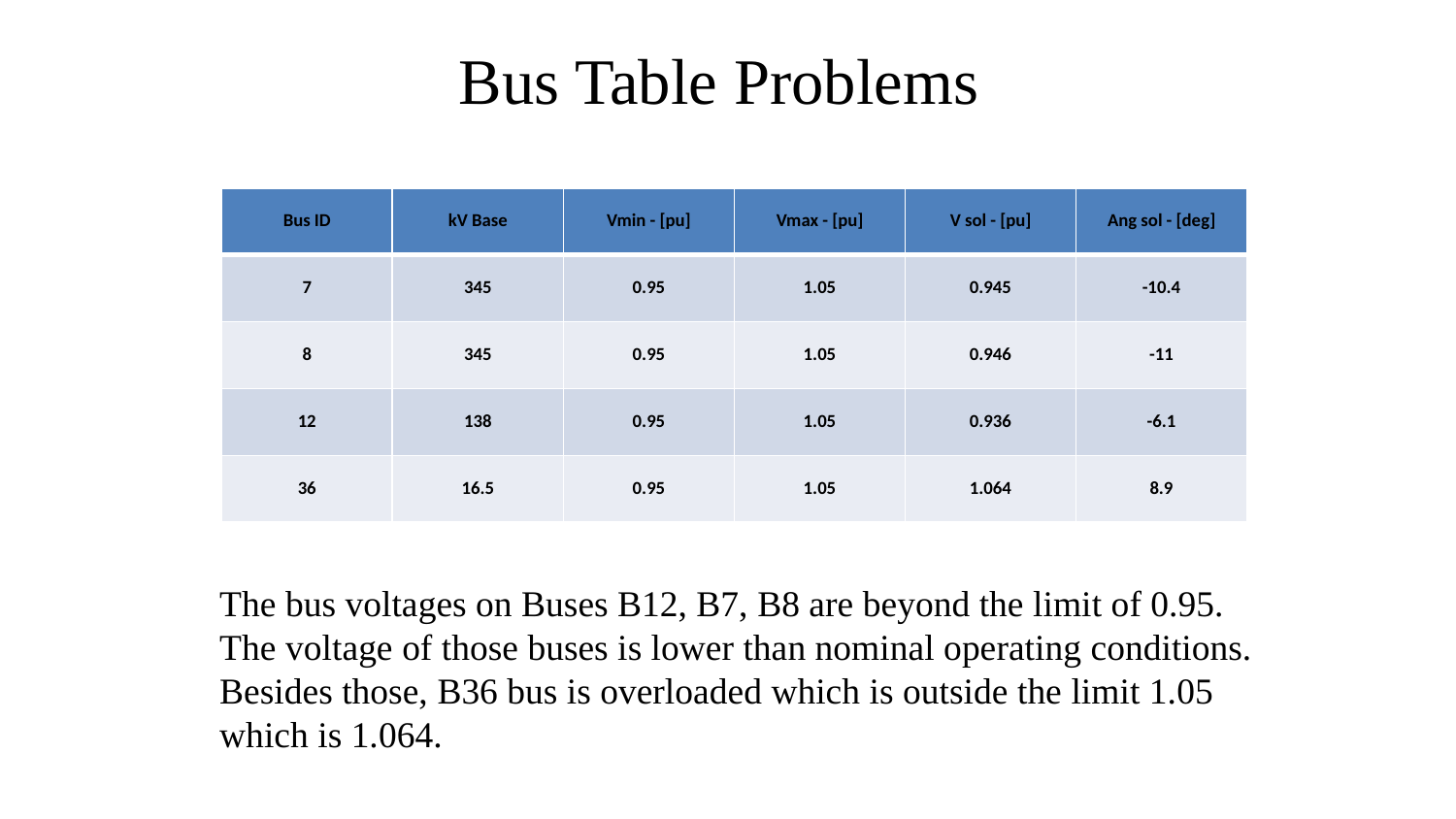

# Bus Table Problems
| Bus ID | kV Base | Vmin - [pu] | Vmax - [pu] | V sol - [pu] | Ang sol - [deg] |
| --- | --- | --- | --- | --- | --- |
| 7 | 345 | 0.95 | 1.05 | 0.945 | -10.4 |
| 8 | 345 | 0.95 | 1.05 | 0.946 | -11 |
| 12 | 138 | 0.95 | 1.05 | 0.936 | -6.1 |
| 36 | 16.5 | 0.95 | 1.05 | 1.064 | 8.9 |
The bus voltages on Buses B12, B7, B8 are beyond the limit of 0.95. The voltage of those buses is lower than nominal operating conditions. Besides those, B36 bus is overloaded which is outside the limit 1.05 which is 1.064.